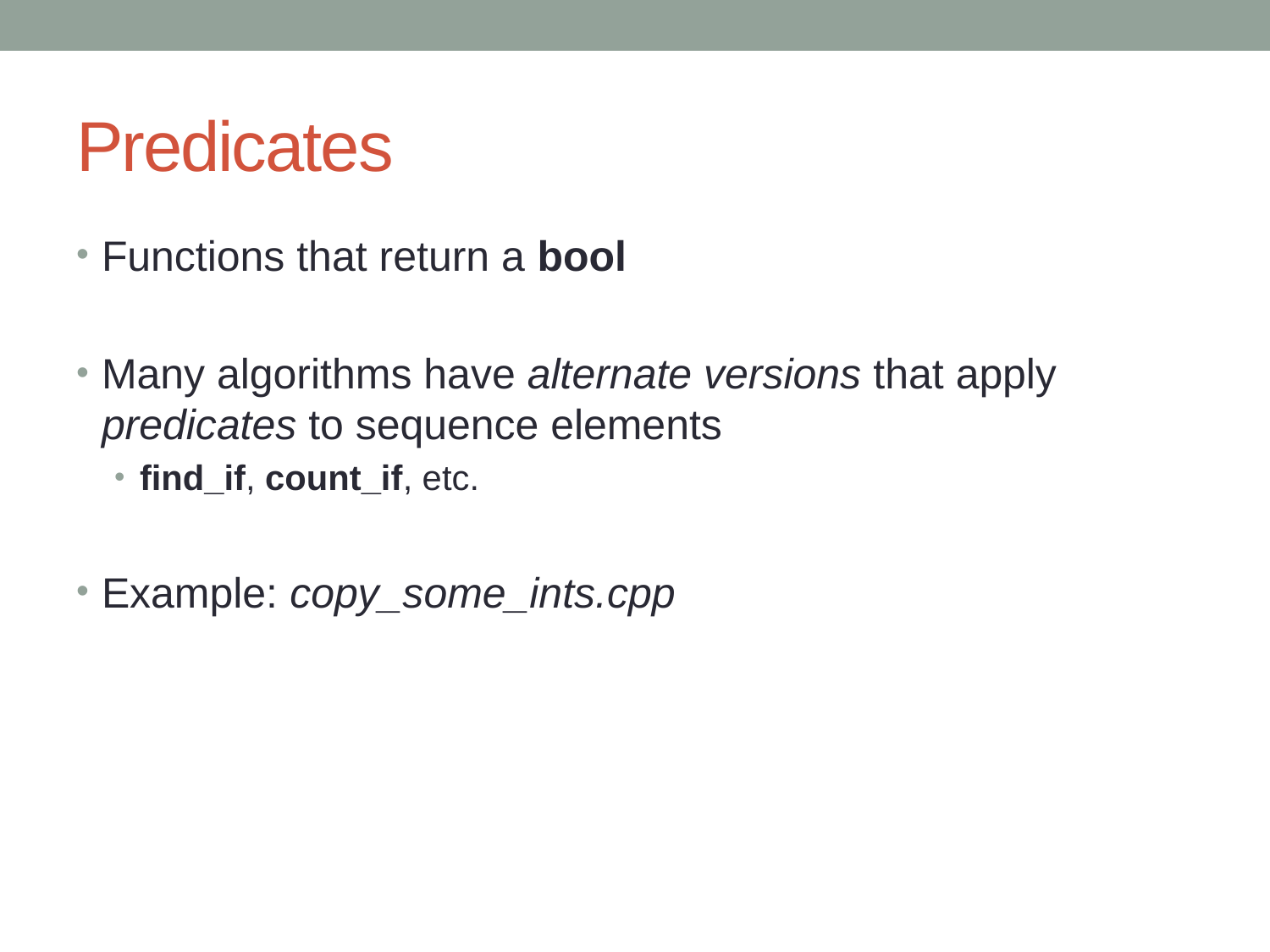

# Predicates
Functions that return a bool

Many algorithms have alternate versions that apply predicates to sequence elements
find_if, count_if, etc.

Example: copy_some_ints.cpp